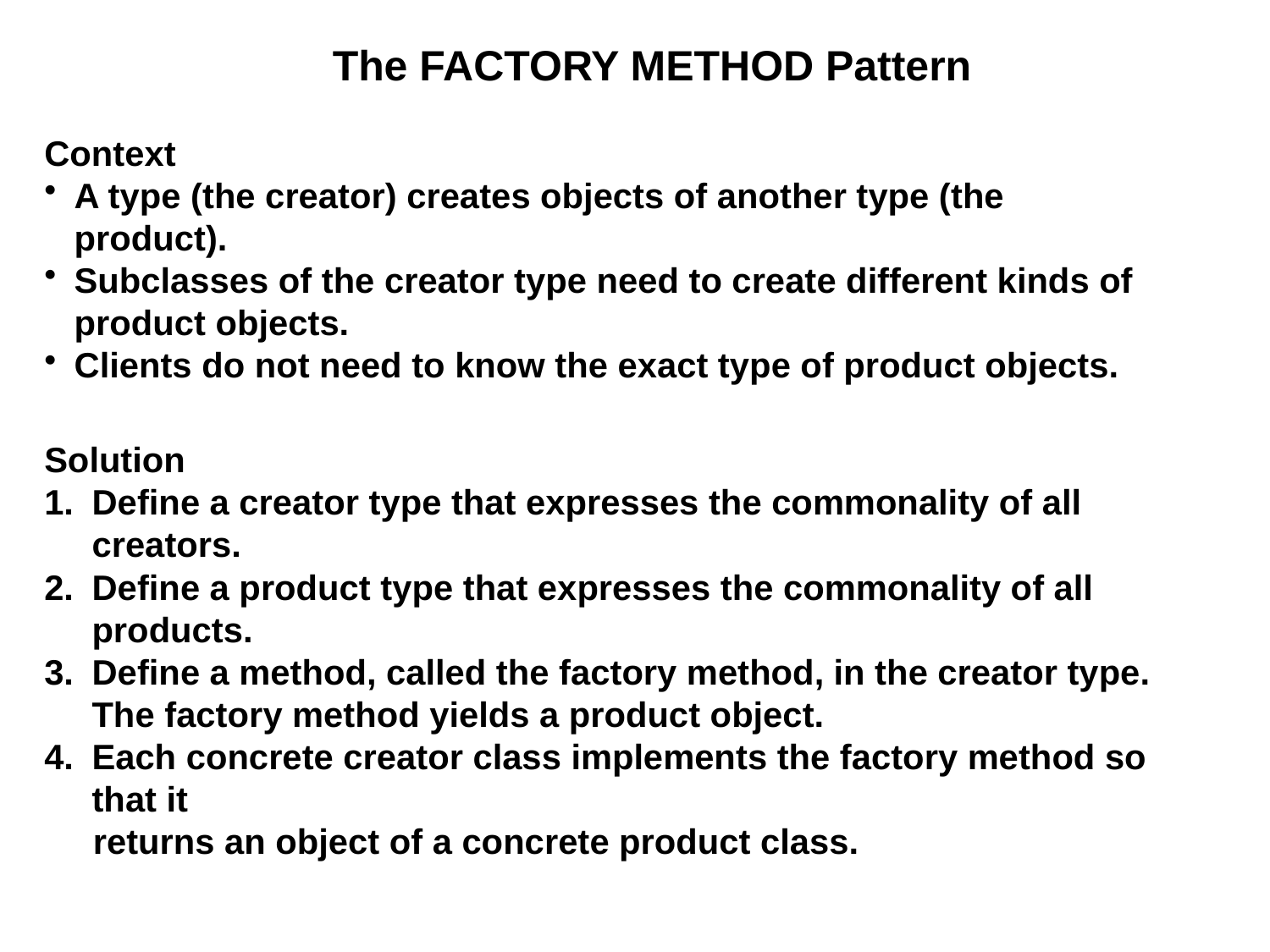

The FACTORY METHOD Pattern
Context
A type (the creator) creates objects of another type (the product).
Subclasses of the creator type need to create different kinds of product objects.
Clients do not need to know the exact type of product objects.

Solution
Define a creator type that expresses the commonality of all creators.
Define a product type that expresses the commonality of all products.
Define a method, called the factory method, in the creator type.
The factory method yields a product object.
Each concrete creator class implements the factory method so that it
     returns an object of a concrete product class.